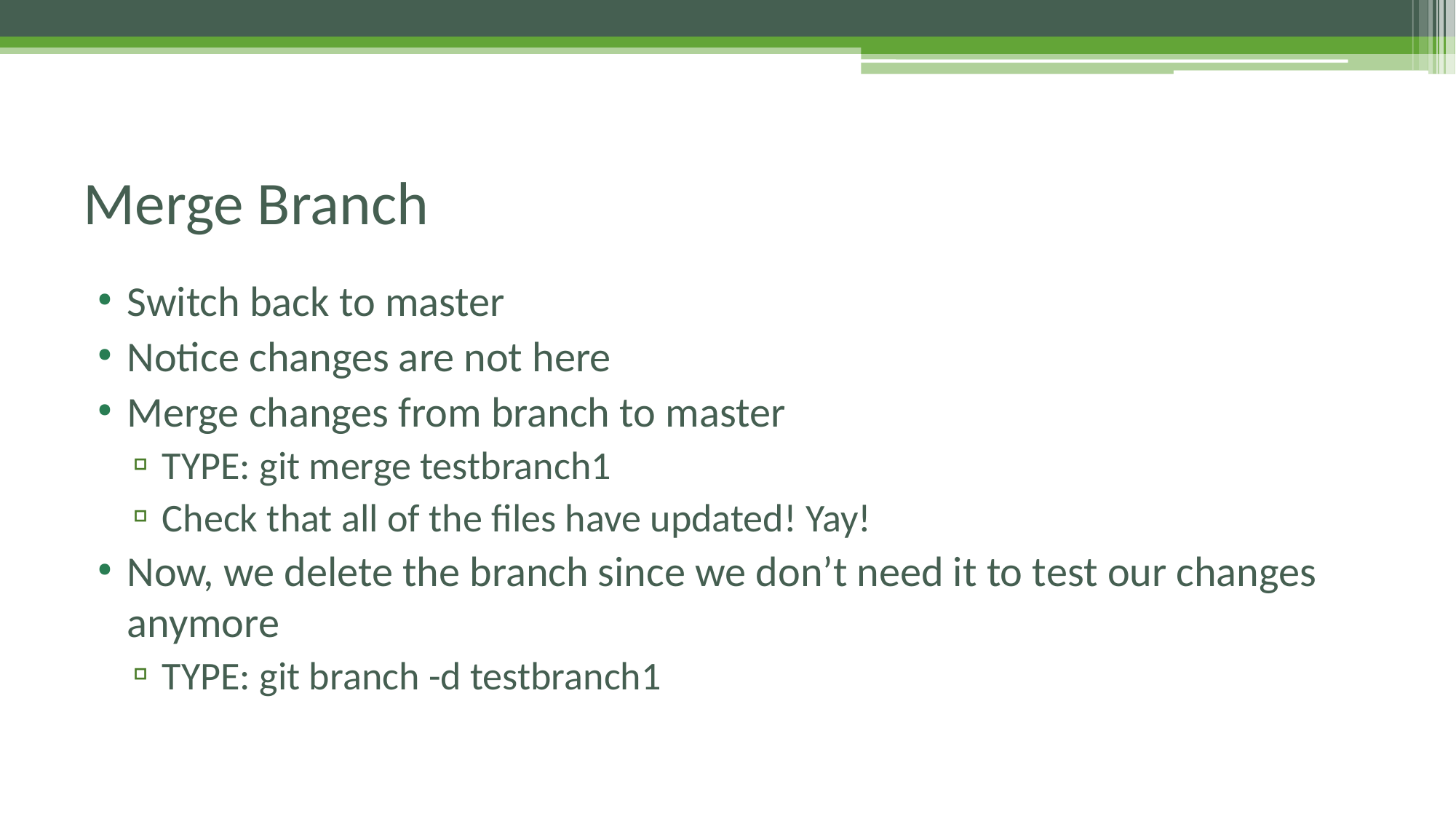

# Merge Branch
Switch back to master
Notice changes are not here
Merge changes from branch to master
TYPE: git merge testbranch1
Check that all of the files have updated! Yay!
Now, we delete the branch since we don’t need it to test our changes anymore
TYPE: git branch -d testbranch1